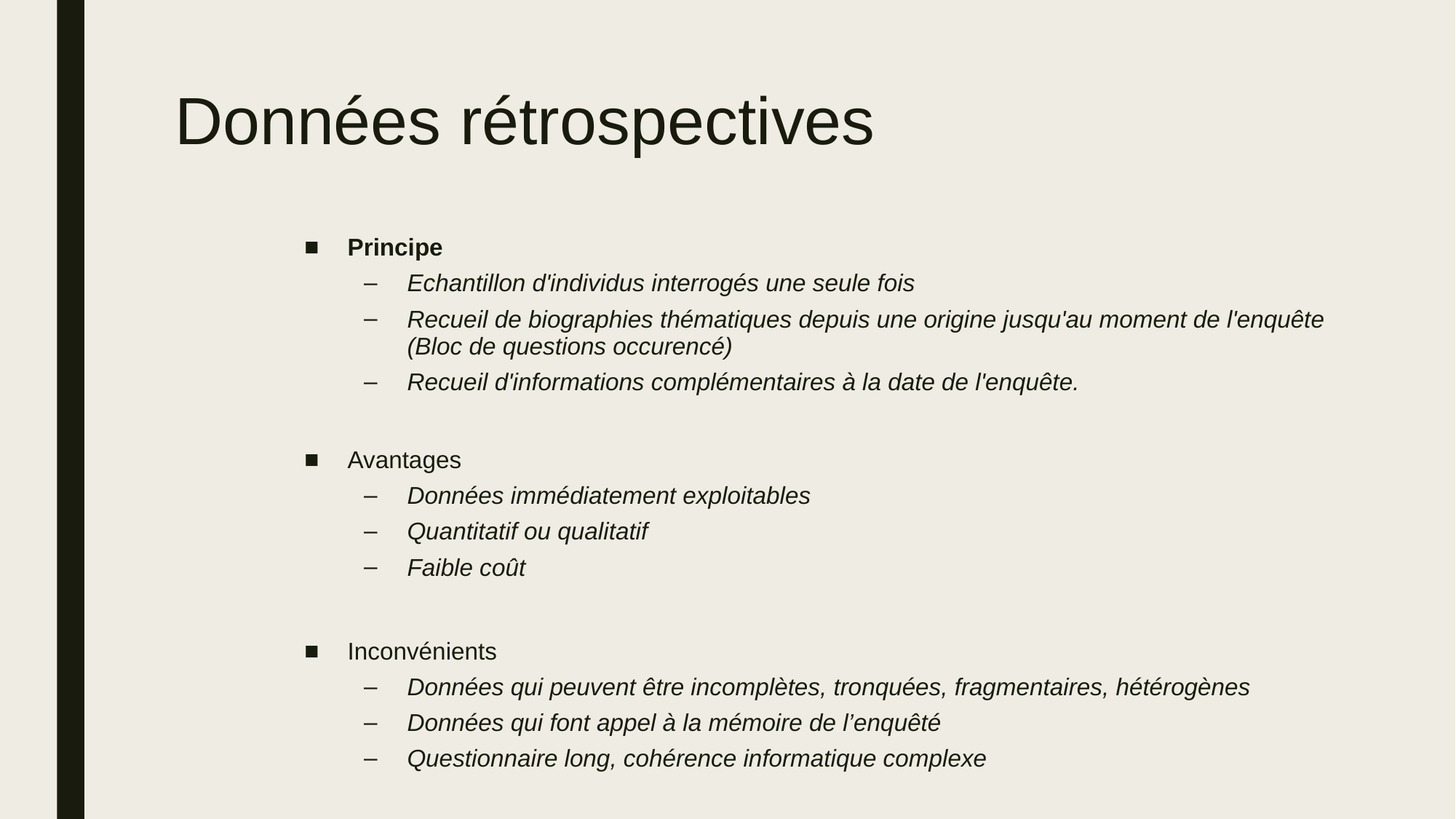

# Données rétrospectives

Principe
Echantillon d'individus interrogés une seule fois
Recueil de biographies thématiques depuis une origine jusqu'au moment de l'enquête (Bloc de questions occurencé)
Recueil d'informations complémentaires à la date de l'enquête.

Avantages
Données immédiatement exploitables
Quantitatif ou qualitatif
Faible coût

Inconvénients
Données qui peuvent être incomplètes, tronquées, fragmentaires, hétérogènes
Données qui font appel à la mémoire de l’enquêté
Questionnaire long, cohérence informatique complexe